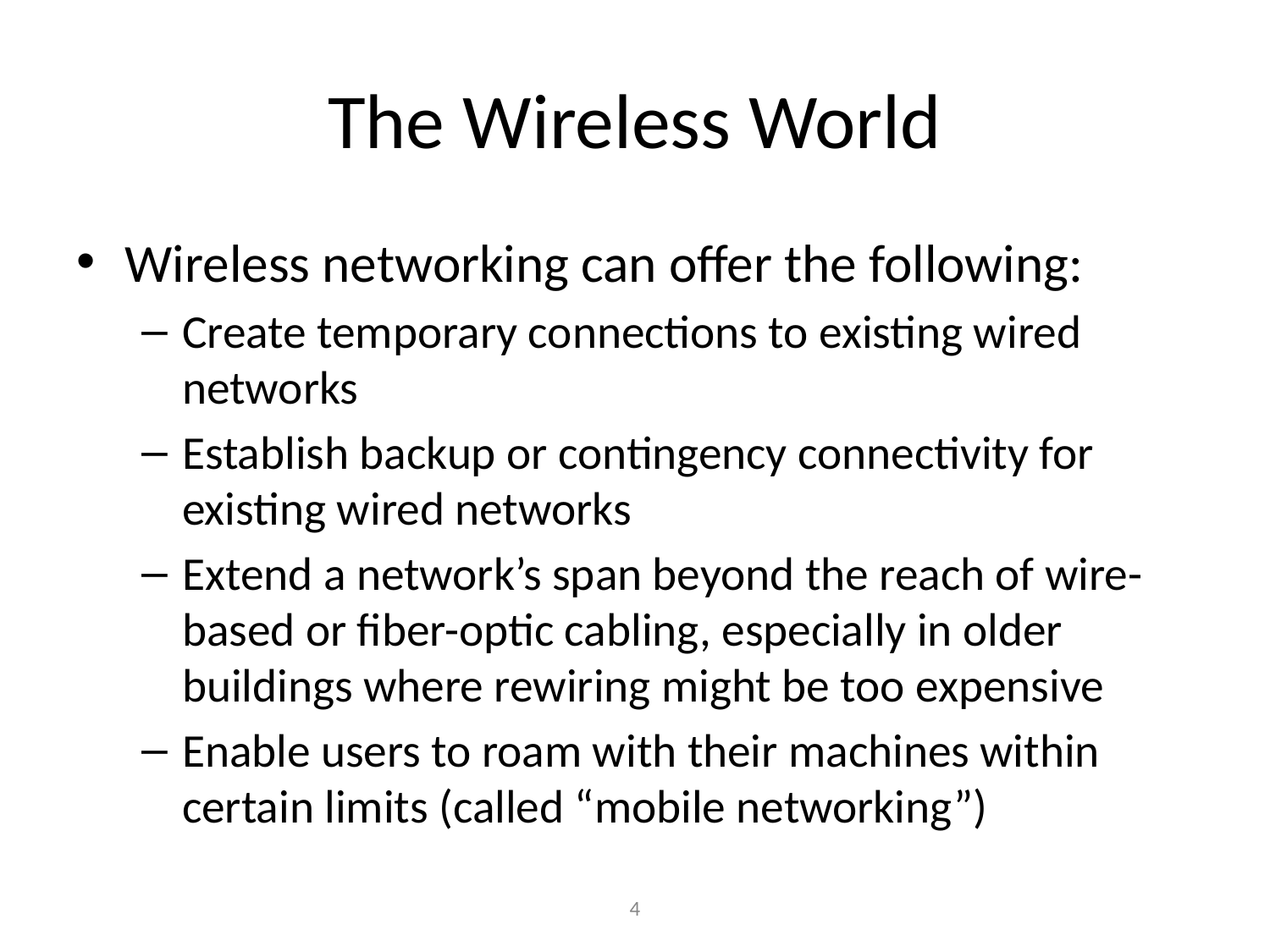

# The Wireless World
Wireless networking can offer the following:
Create temporary connections to existing wired networks
Establish backup or contingency connectivity for existing wired networks
Extend a network’s span beyond the reach of wire-based or fiber-optic cabling, especially in older buildings where rewiring might be too expensive
Enable users to roam with their machines within certain limits (called “mobile networking”)

4